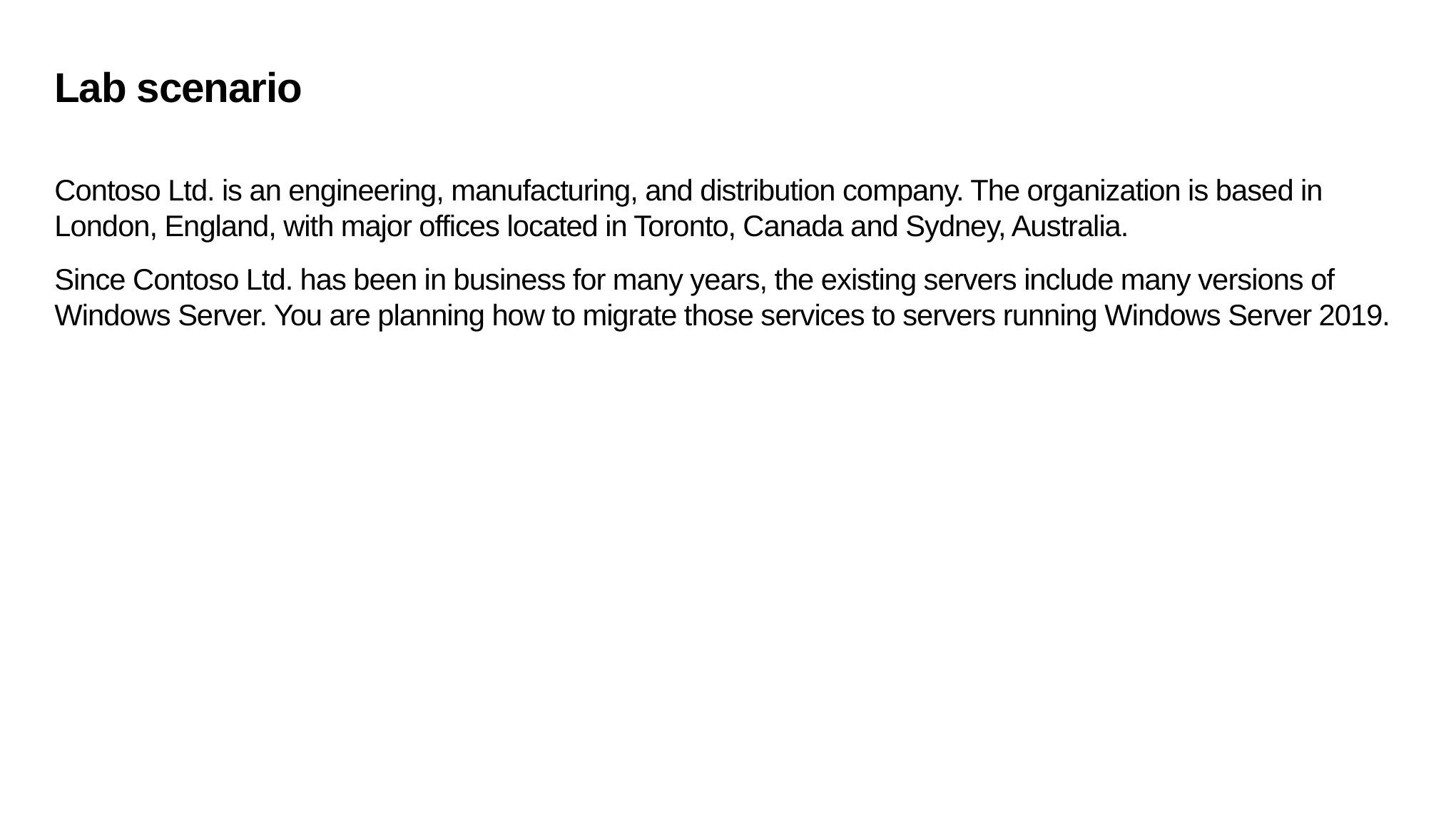

# Lab scenario
Contoso Ltd. is an engineering, manufacturing, and distribution company. The organization is based in London, England, with major offices located in Toronto, Canada and Sydney, Australia.
Since Contoso Ltd. has been in business for many years, the existing servers include many versions of Windows Server. You are planning how to migrate those services to servers running Windows Server 2019.